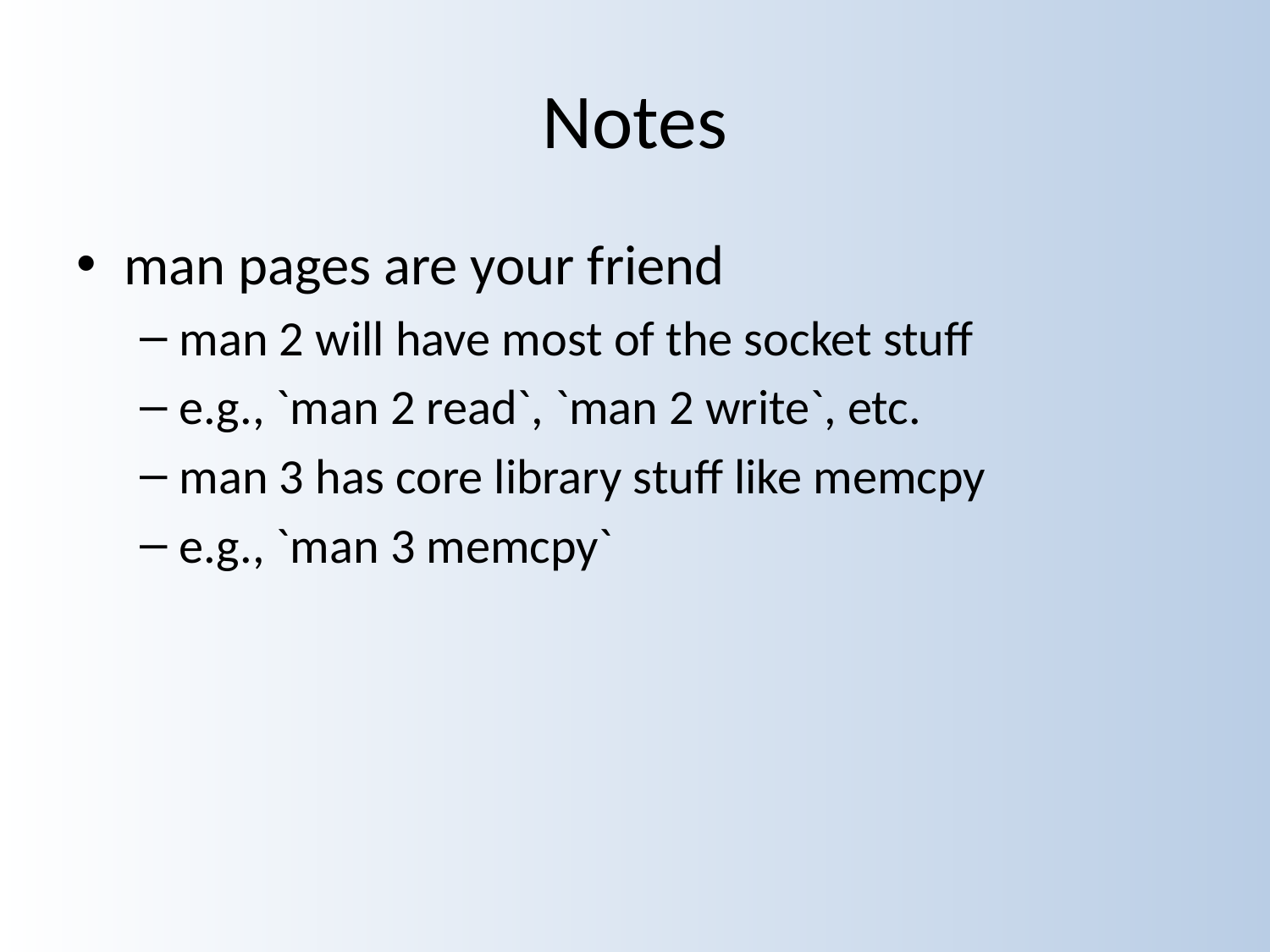

# Notes
man pages are your friend
man 2 will have most of the socket stuff
e.g., `man 2 read`, `man 2 write`, etc.
man 3 has core library stuff like memcpy
e.g., `man 3 memcpy`